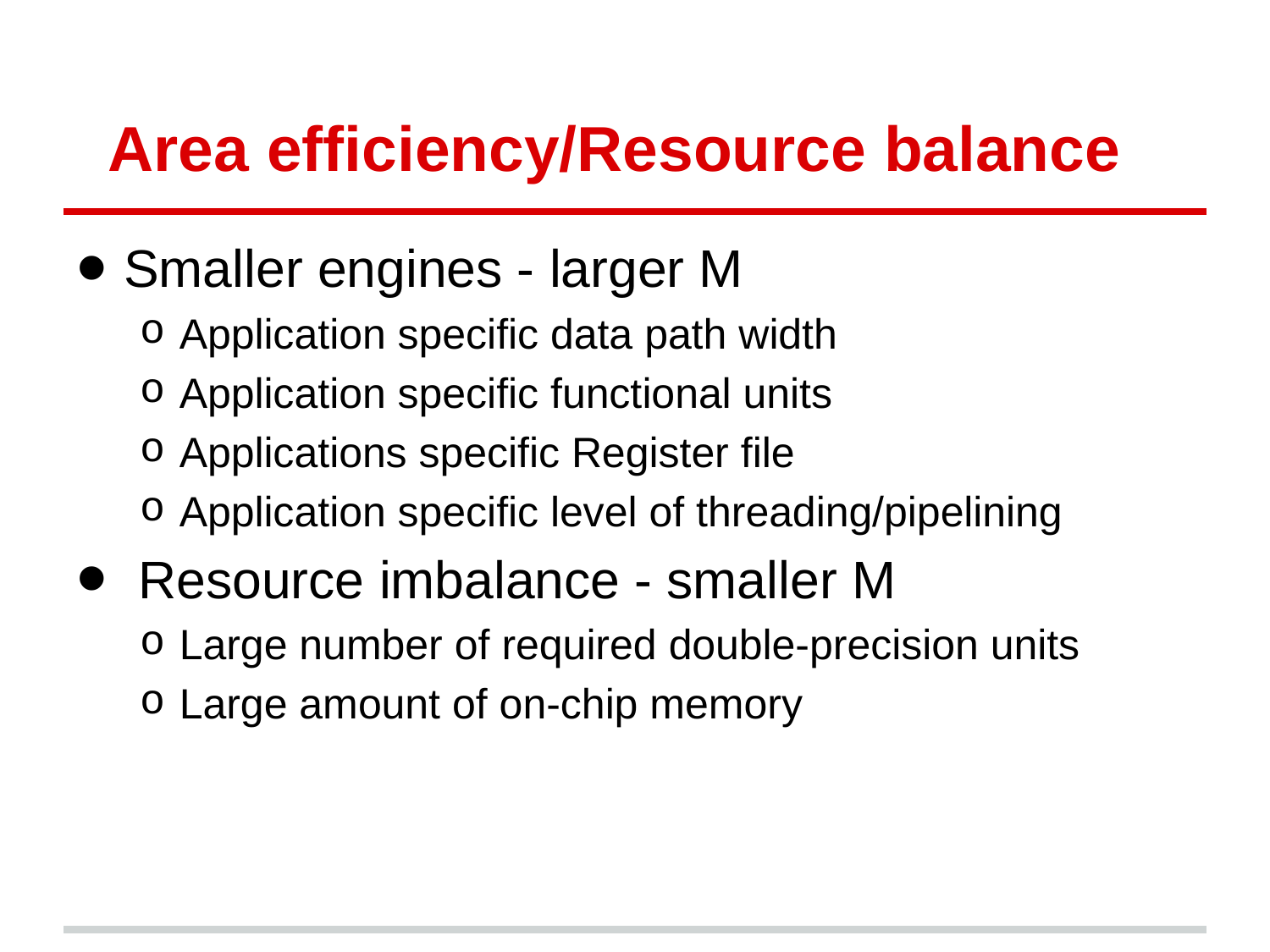

# Area efficiency/Resource balance
Smaller engines - larger M
Application specific data path width
Application specific functional units
Applications specific Register file
Application specific level of threading/pipelining
 Resource imbalance - smaller M
Large number of required double-precision units
Large amount of on-chip memory